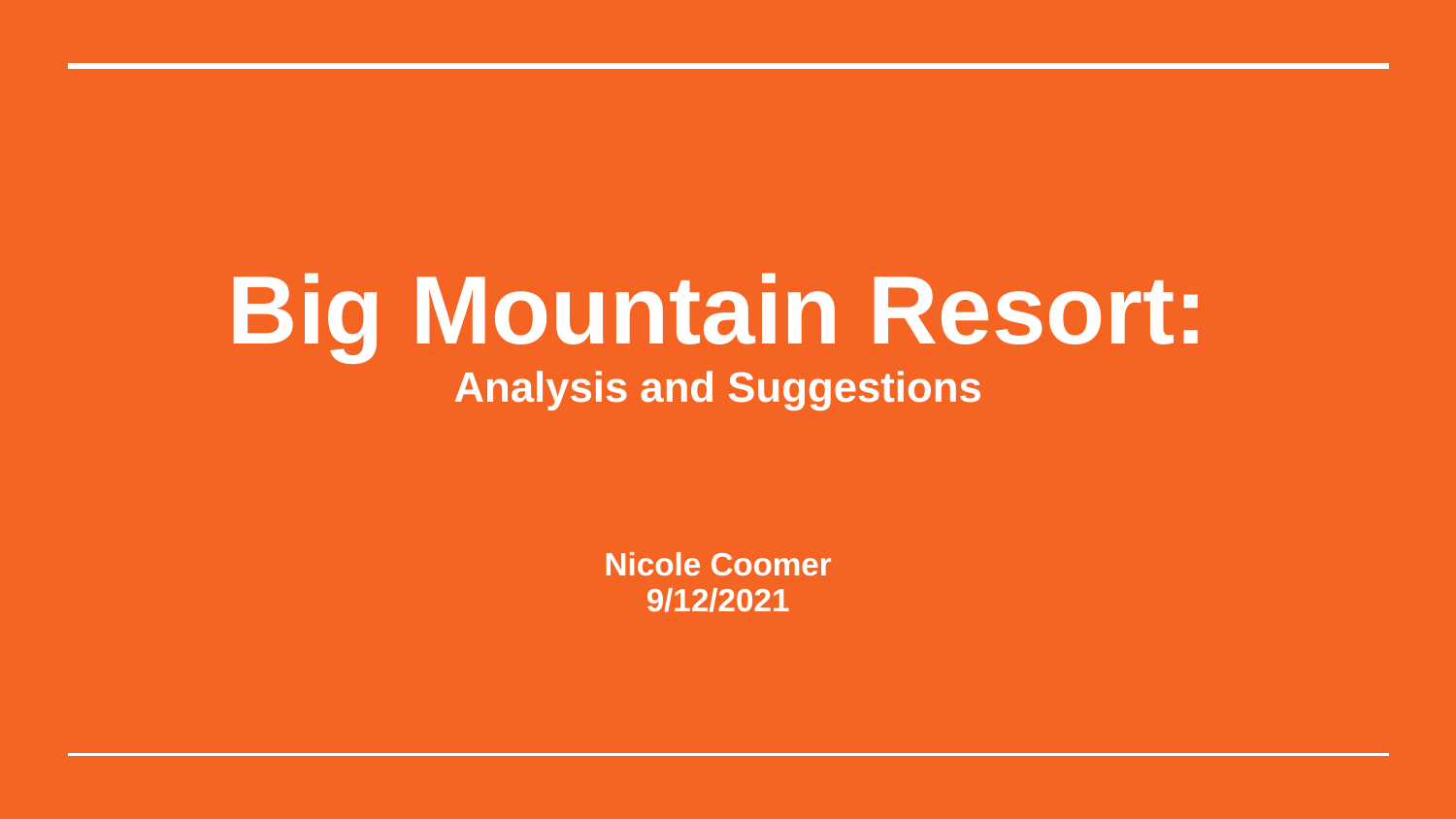

# Big Mountain Resort:
Analysis and Suggestions

Nicole Coomer
9/12/2021